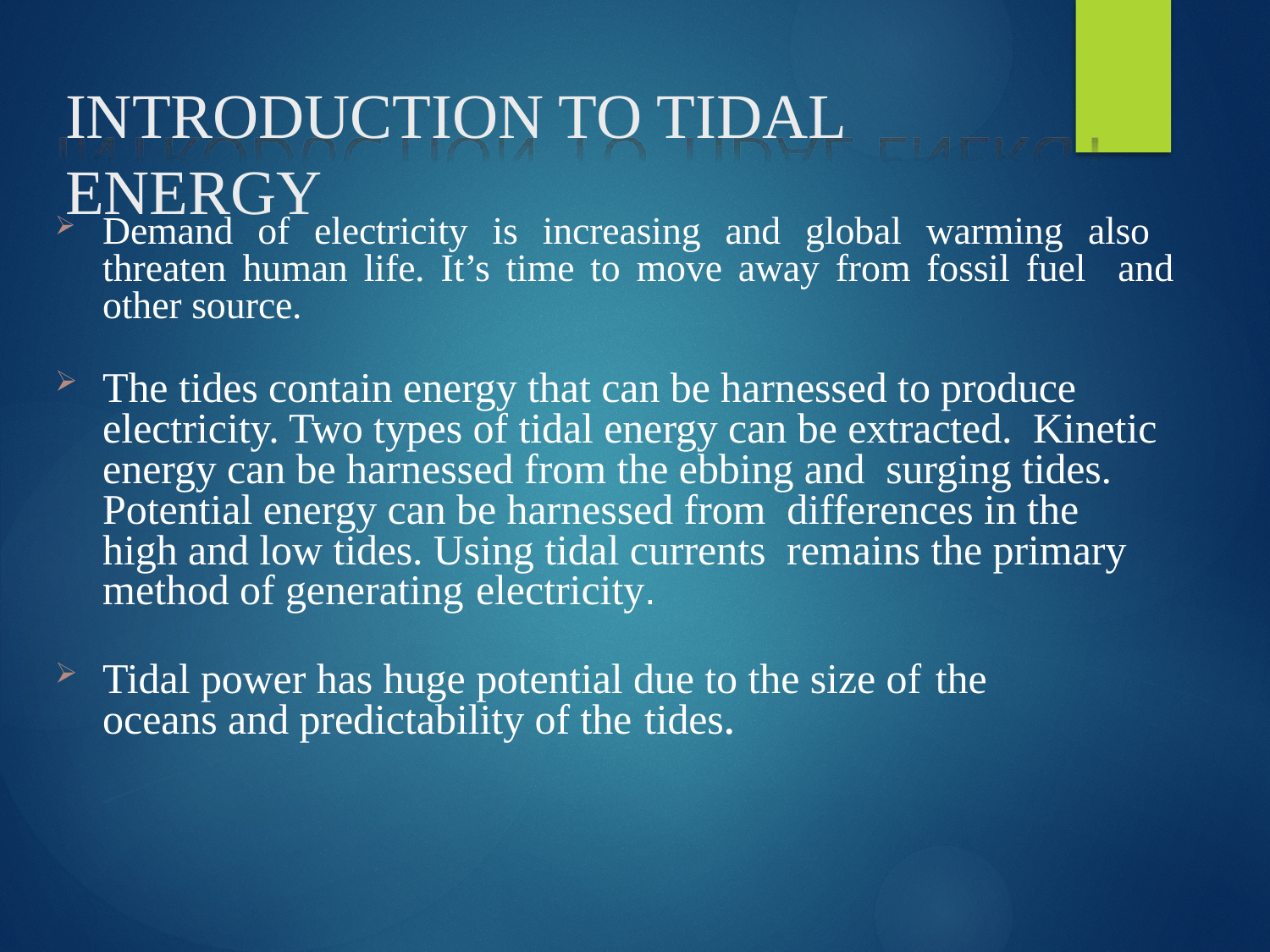

# INTRODUCTION TO TIDAL ENERGY

Demand of electricity is increasing and global warming also  threaten human life. It’s time to move away from fossil fuel  and other source.

The tides contain energy that can be harnessed to produce  electricity. Two types of tidal energy can be extracted.  Kinetic energy can be harnessed from the ebbing and  surging tides. Potential energy can be harnessed from  differences in the high and low tides. Using tidal currents  remains the primary method of generating electricity.
Tidal power has huge potential due to the size of the
oceans and predictability of the tides.